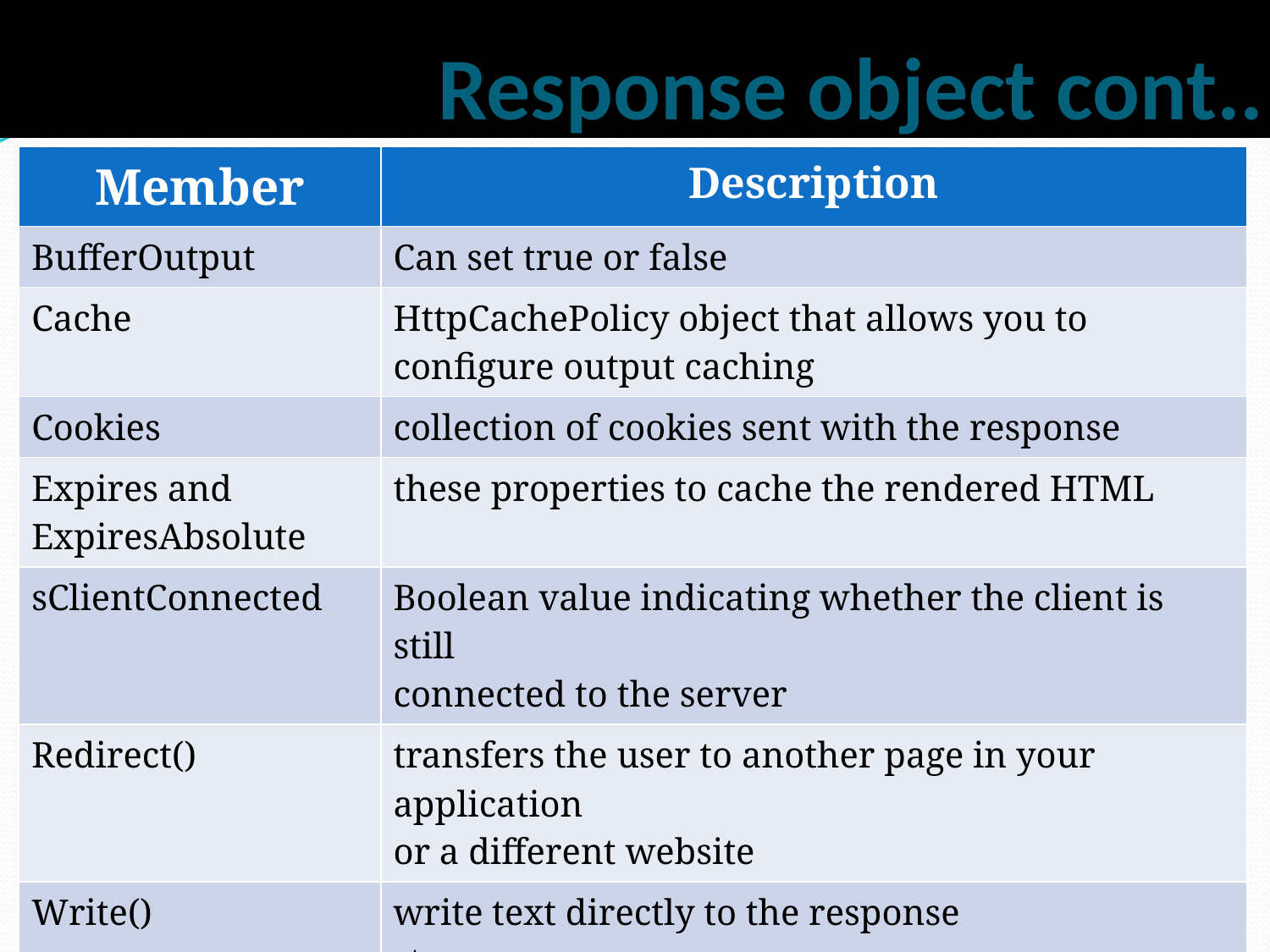

# Response object cont..
| Member | Description |
| --- | --- |
| BufferOutput | Can set true or false |
| Cache | HttpCachePolicy object that allows you to configure output caching |
| Cookies | collection of cookies sent with the response |
| Expires and ExpiresAbsolute | these properties to cache the rendered HTML |
| sClientConnected | Boolean value indicating whether the client is still connected to the server |
| Redirect() | transfers the user to another page in your application or a different website |
| Write() | write text directly to the response stream. |
| BinaryWrite() and WriteFile() | allow you to take binary content from a byte array or from a file and write it directly to the response stream |
34